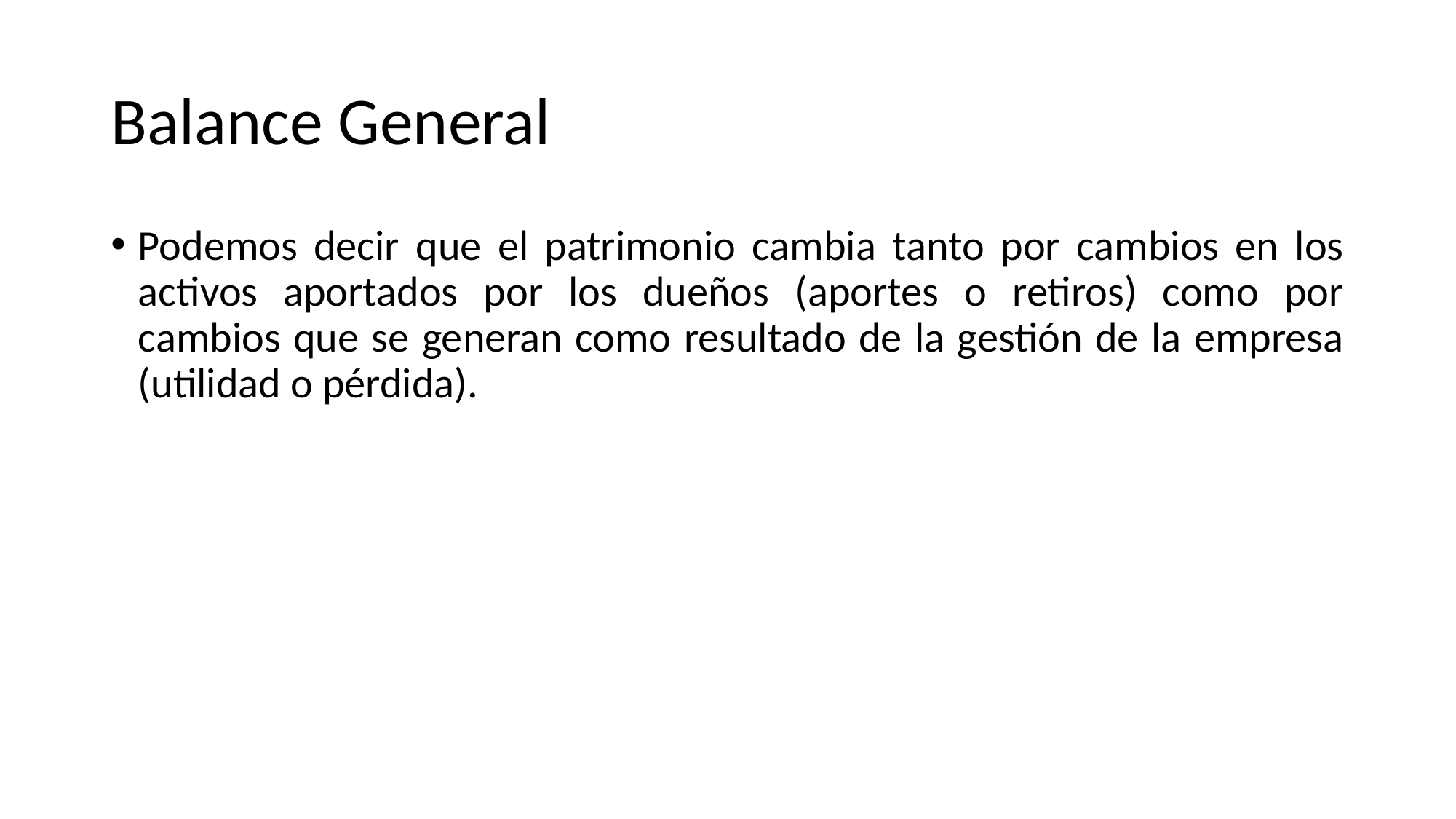

# Balance General
Podemos decir que el patrimonio cambia tanto por cambios en los activos aportados por los dueños (aportes o retiros) como por cambios que se generan como resultado de la gestión de la empresa (utilidad o pérdida).